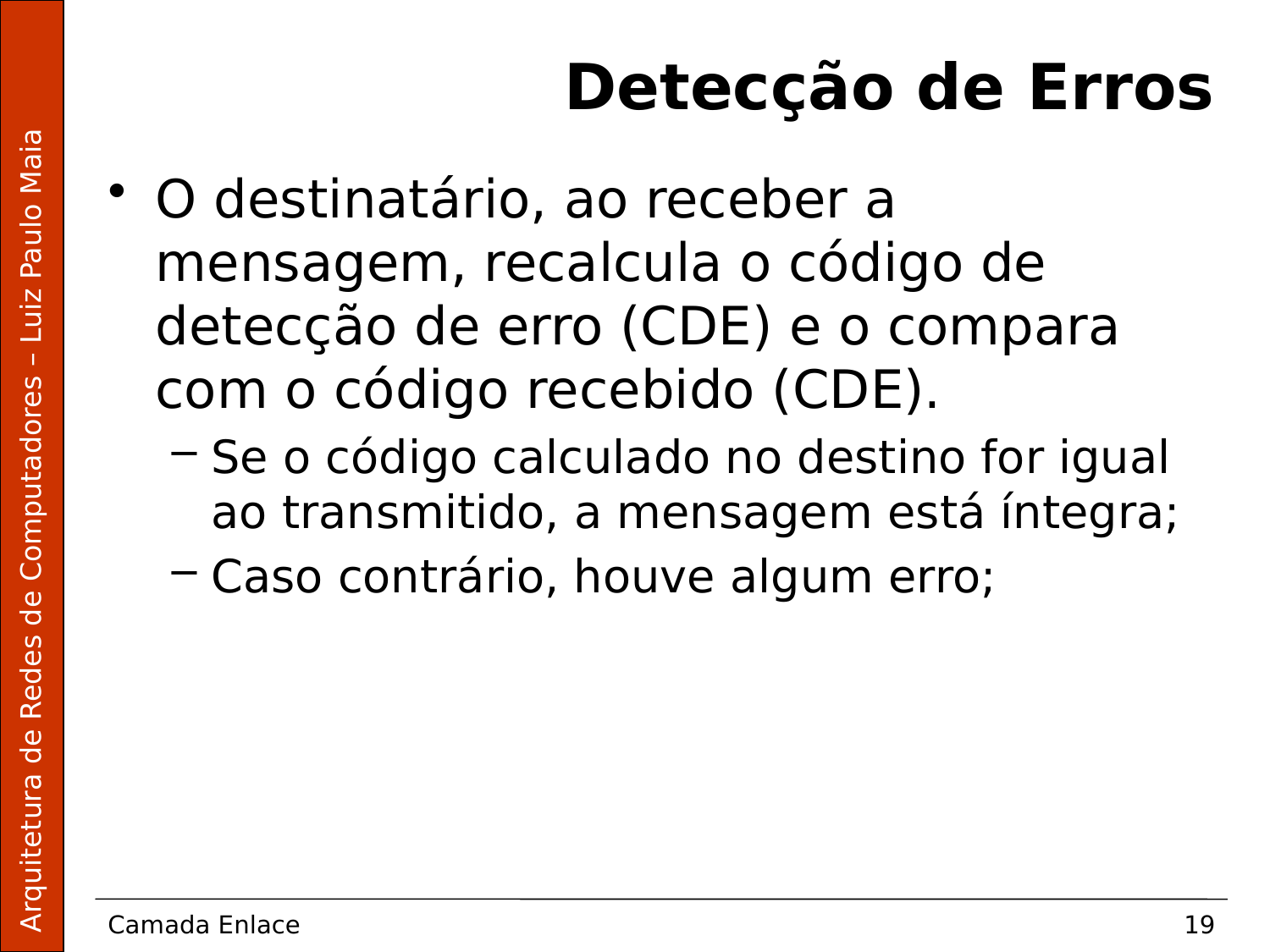

# Detecção de Erros
O destinatário, ao receber a mensagem, recalcula o código de detecção de erro (CDE) e o compara com o código recebido (CDE).
Se o código calculado no destino for igual ao transmitido, a mensagem está íntegra;
Caso contrário, houve algum erro;